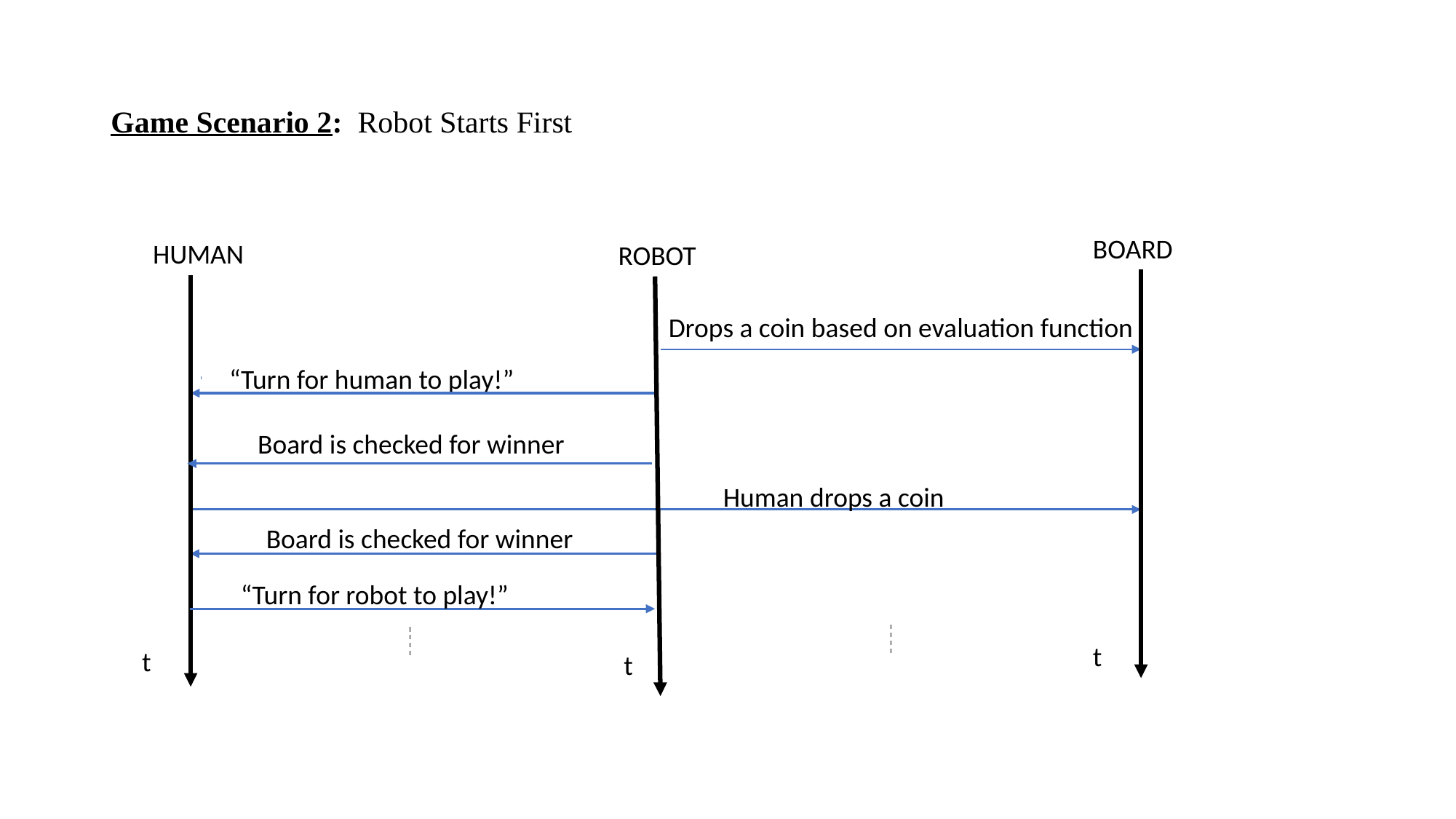

# Game Scenario 2:  Robot Starts First
BOARD
      HUMAN
    ROBOT

Drops a coin based on evaluation function
“Turn for human to play!”
Board is checked for winner
Human drops a coin

Board is checked for winner
“Turn for robot to play!”
t
t
t